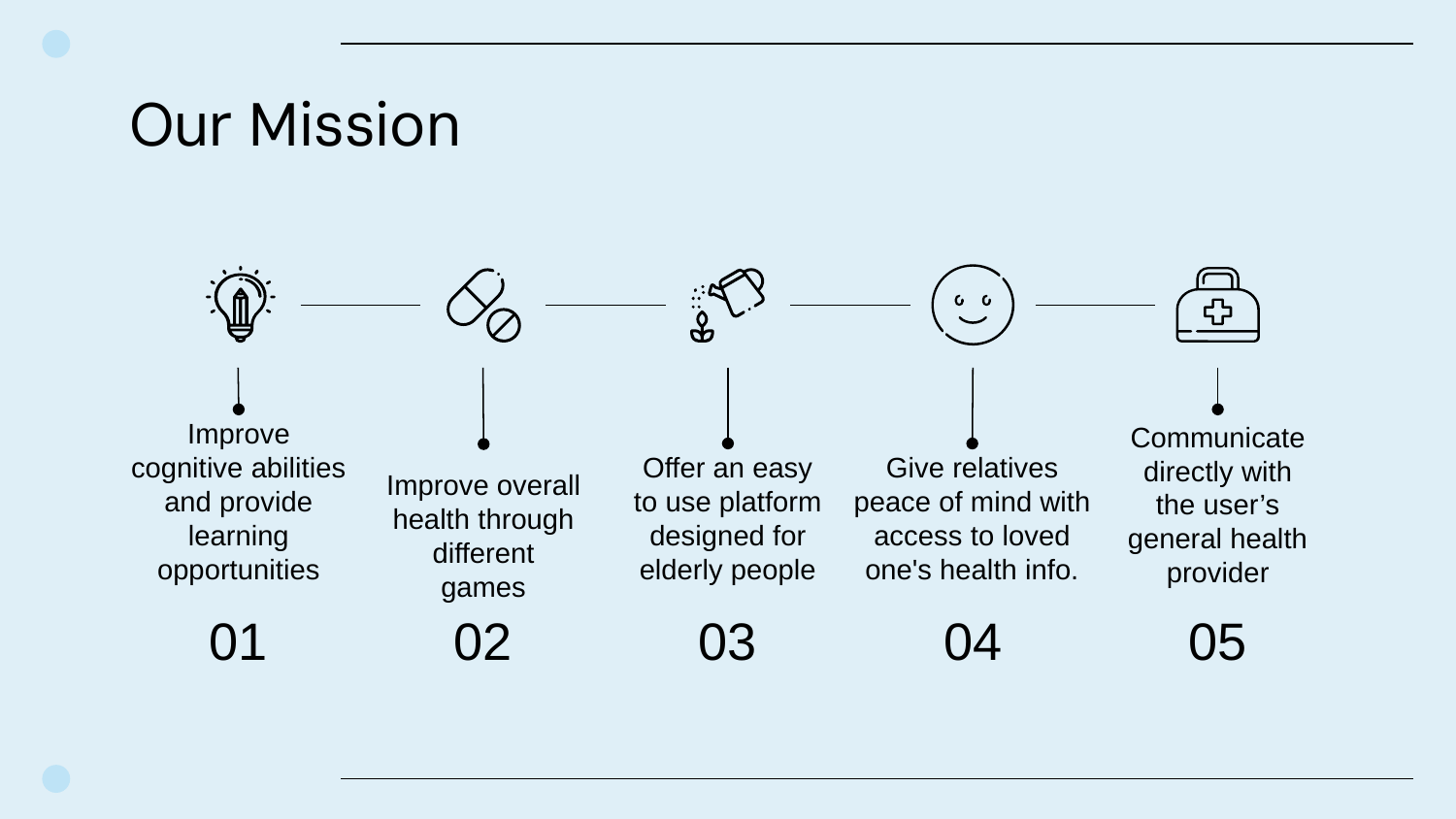

# Our Mission

Improve cognitive abilities and provide learning opportunities

Communicate directly with the user’s general health provider
Offer an easy to use platform designed for elderly people
Give relatives peace of mind with access to loved one's health info.

Improve overall health through different
games
01
02
03
04
05